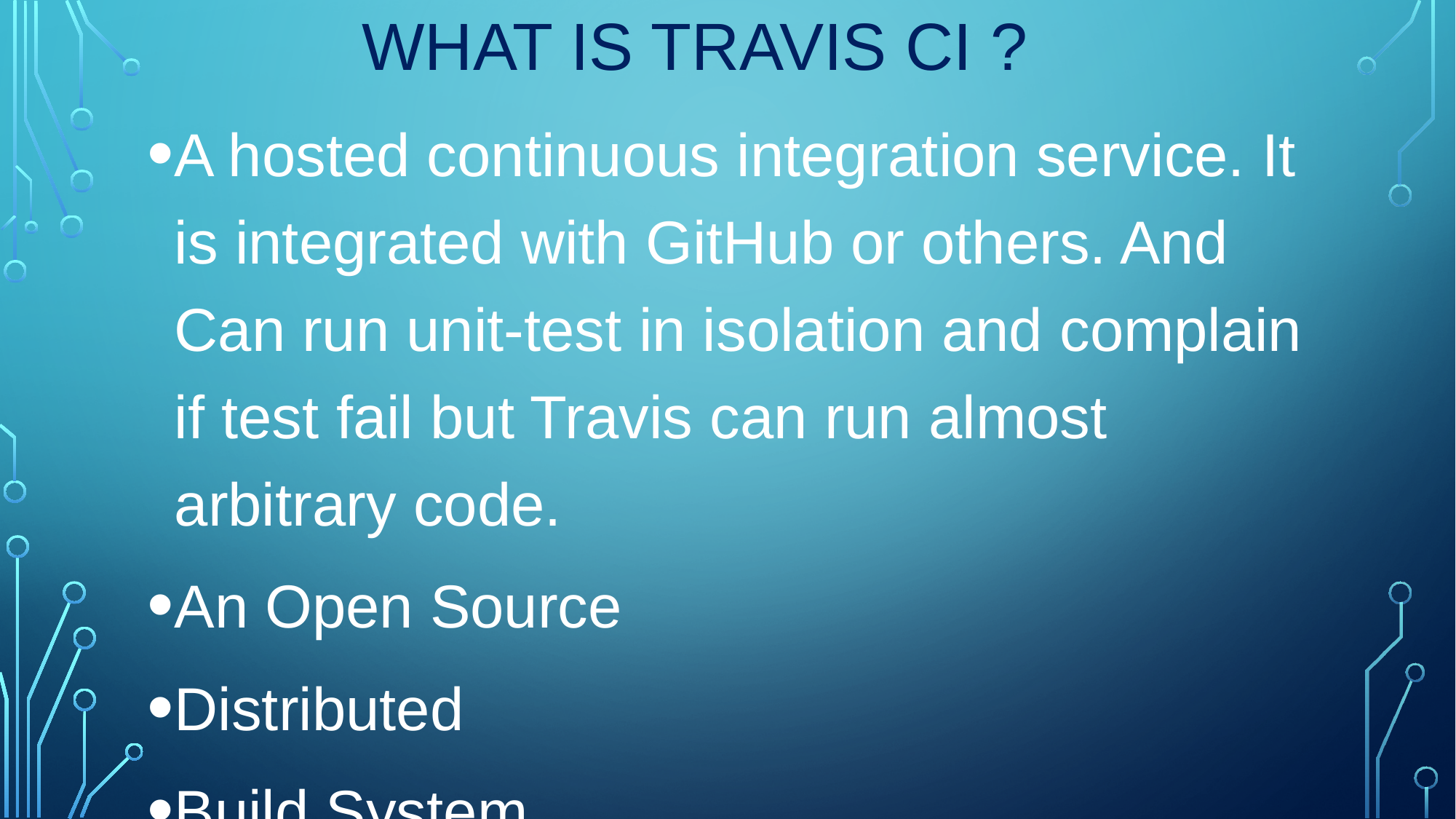

# What is Travis CI ?
A hosted continuous integration service. It is integrated with GitHub or others. And Can run unit-test in isolation and complain if test fail but Travis can run almost arbitrary code.
An Open Source
Distributed
Build System